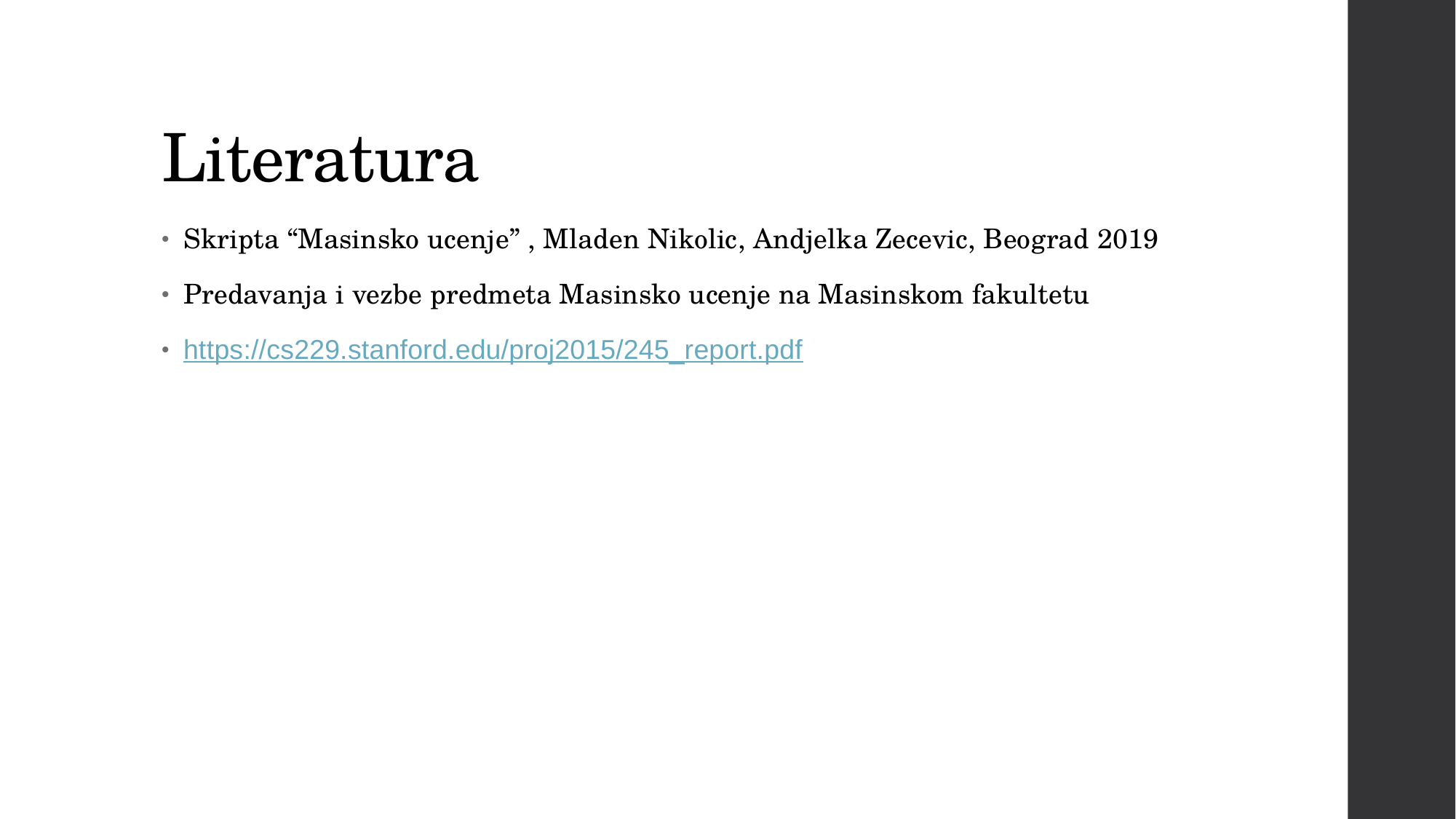

# Literatura
Skripta “Masinsko ucenje” , Mladen Nikolic, Andjelka Zecevic, Beograd 2019
Predavanja i vezbe predmeta Masinsko ucenje na Masinskom fakultetu
https://cs229.stanford.edu/proj2015/245_report.pdf